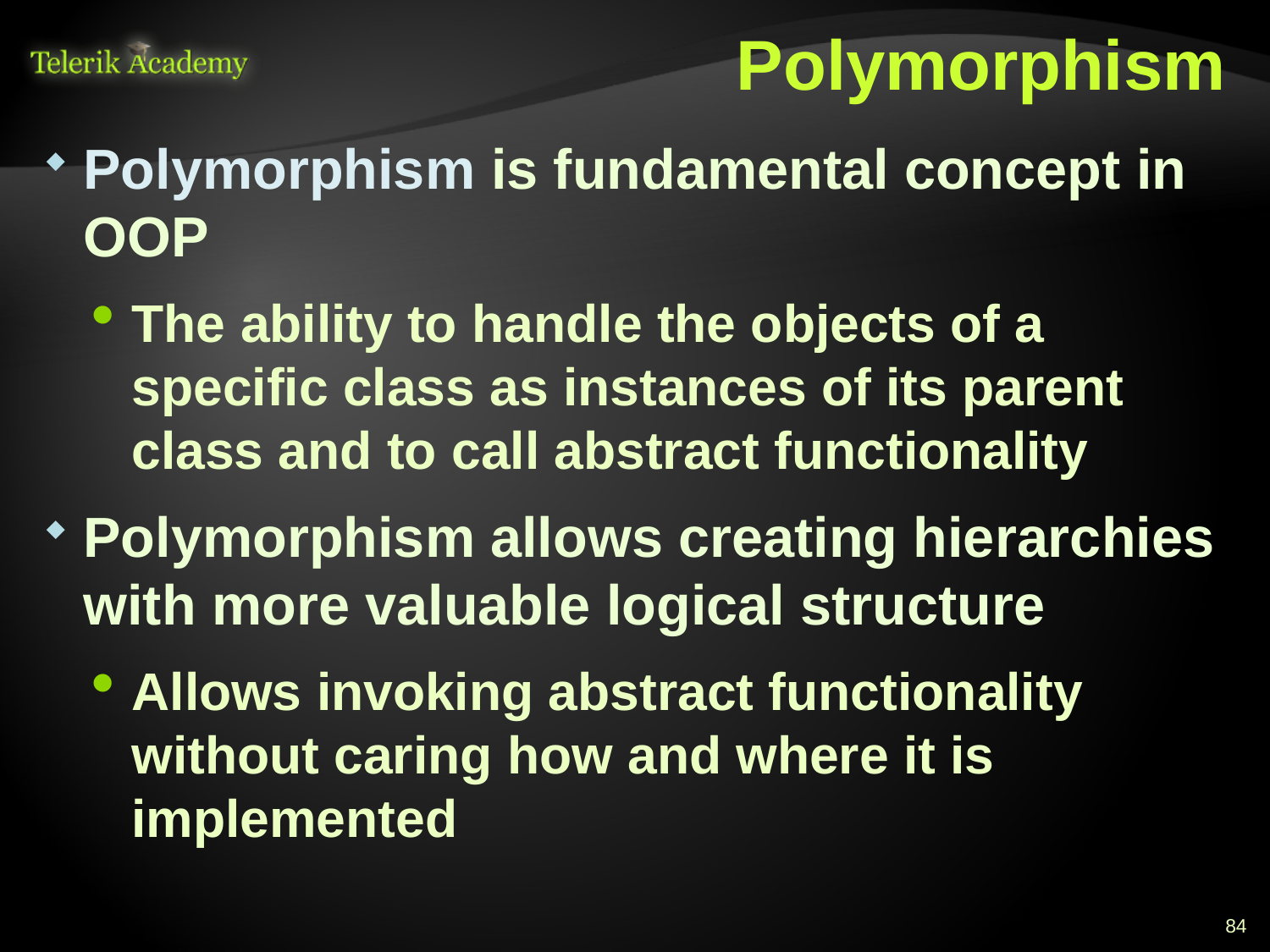

# Polymorphism
Polymorphism is fundamental concept in
OOP
The ability to handle the objects of a specific class as instances of its parent class and to call abstract functionality
Polymorphism allows creating hierarchies with more valuable logical structure
Allows invoking abstract functionality without caring how and where it is implemented
84